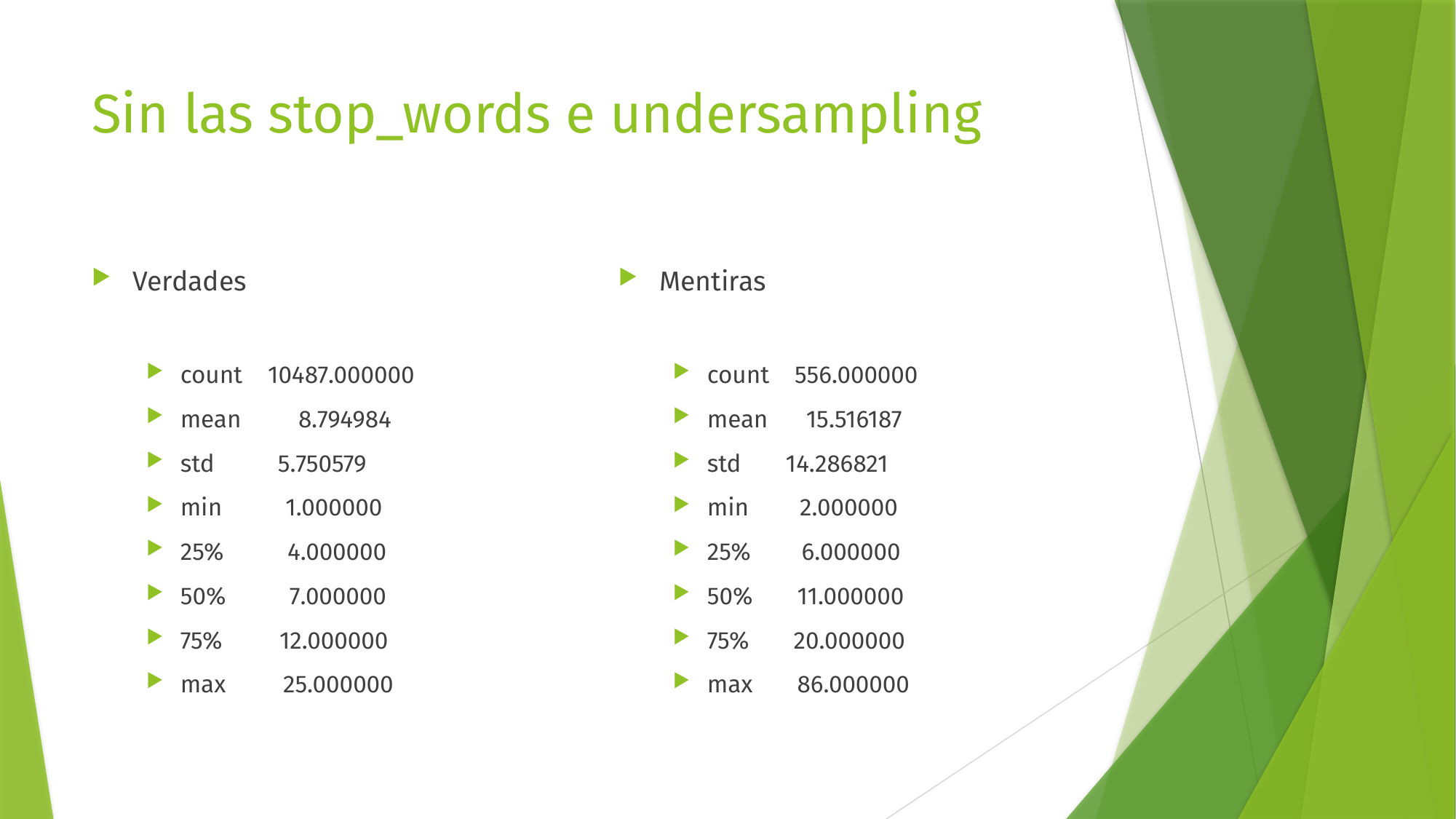

# Sin las stop_words e undersampling
Verdades

count    10487.000000
mean         8.794984
std          5.750579
min          1.000000
25%          4.000000
50%          7.000000
75%         12.000000
max         25.000000
Mentiras

count    556.000000
mean      15.516187
std       14.286821
min        2.000000
25%        6.000000
50%       11.000000
75%       20.000000
max       86.000000